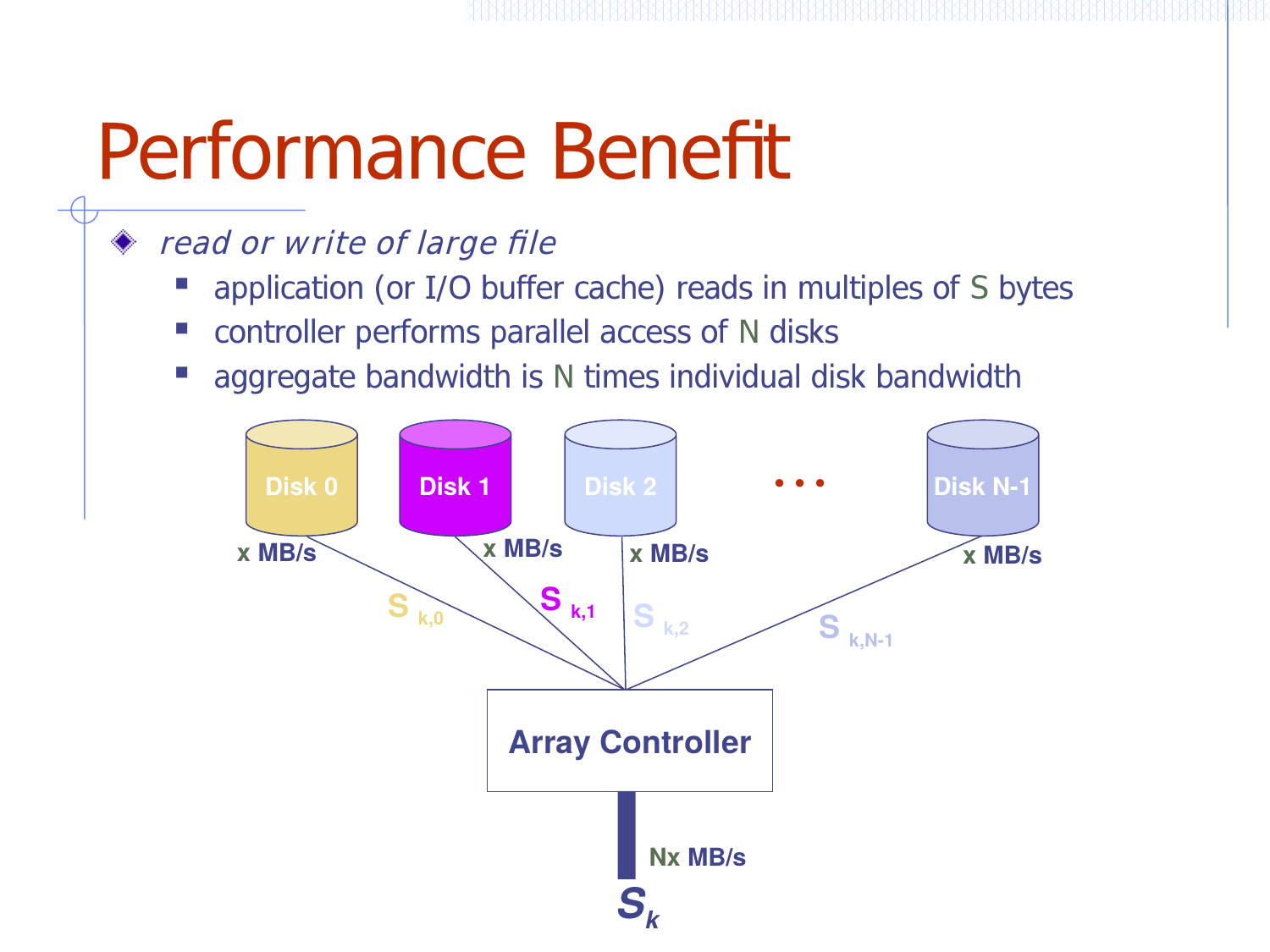

# Performance Benefit
read or write of large file
application (or I/O buffer cache) reads in multiples of S bytes
controller performs parallel access of N disks
aggregate bandwidth is N times individual disk bandwidth
Disk 0
Disk 1
Disk 2
Disk N-1
• • •
x MB/s
x MB/s
x MB/s
x MB/s

S k,1
S k,0
S k,2
S k,N-1
Array Controller

Nx MB/s
Sk